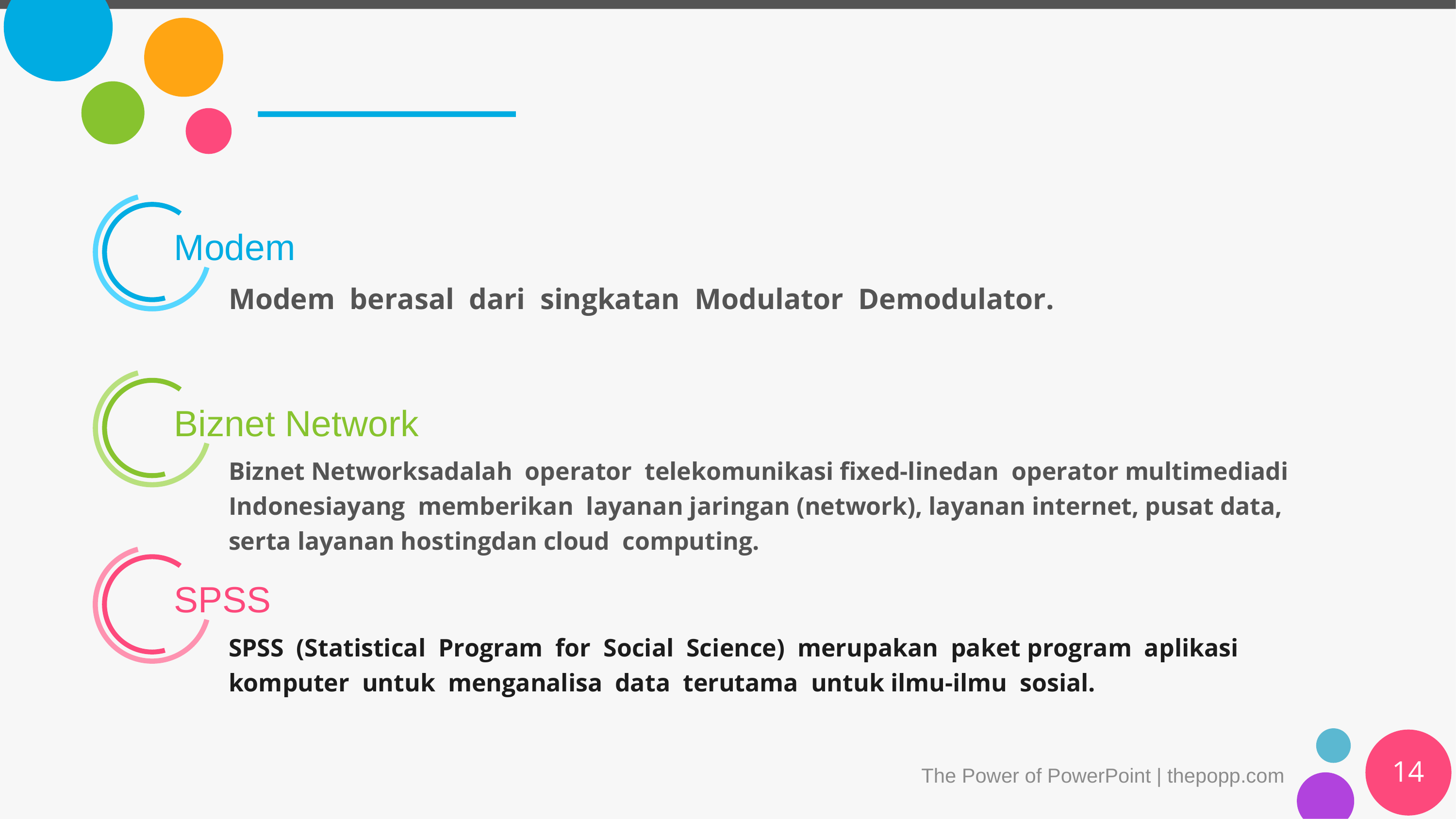

#

Modem
Modem  berasal  dari  singkatan  Modulator  Demodulator.
Biznet Network
Biznet Networksadalah  operator  telekomunikasi fixed-linedan  operator multimediadi Indonesiayang  memberikan  layanan jaringan (network), layanan internet, pusat data, serta layanan hostingdan cloud  computing.
SPSS
SPSS  (Statistical  Program  for  Social  Science)  merupakan  paket program  aplikasi  komputer  untuk  menganalisa  data  terutama  untuk ilmu-ilmu  sosial.
14
The Power of PowerPoint | thepopp.com